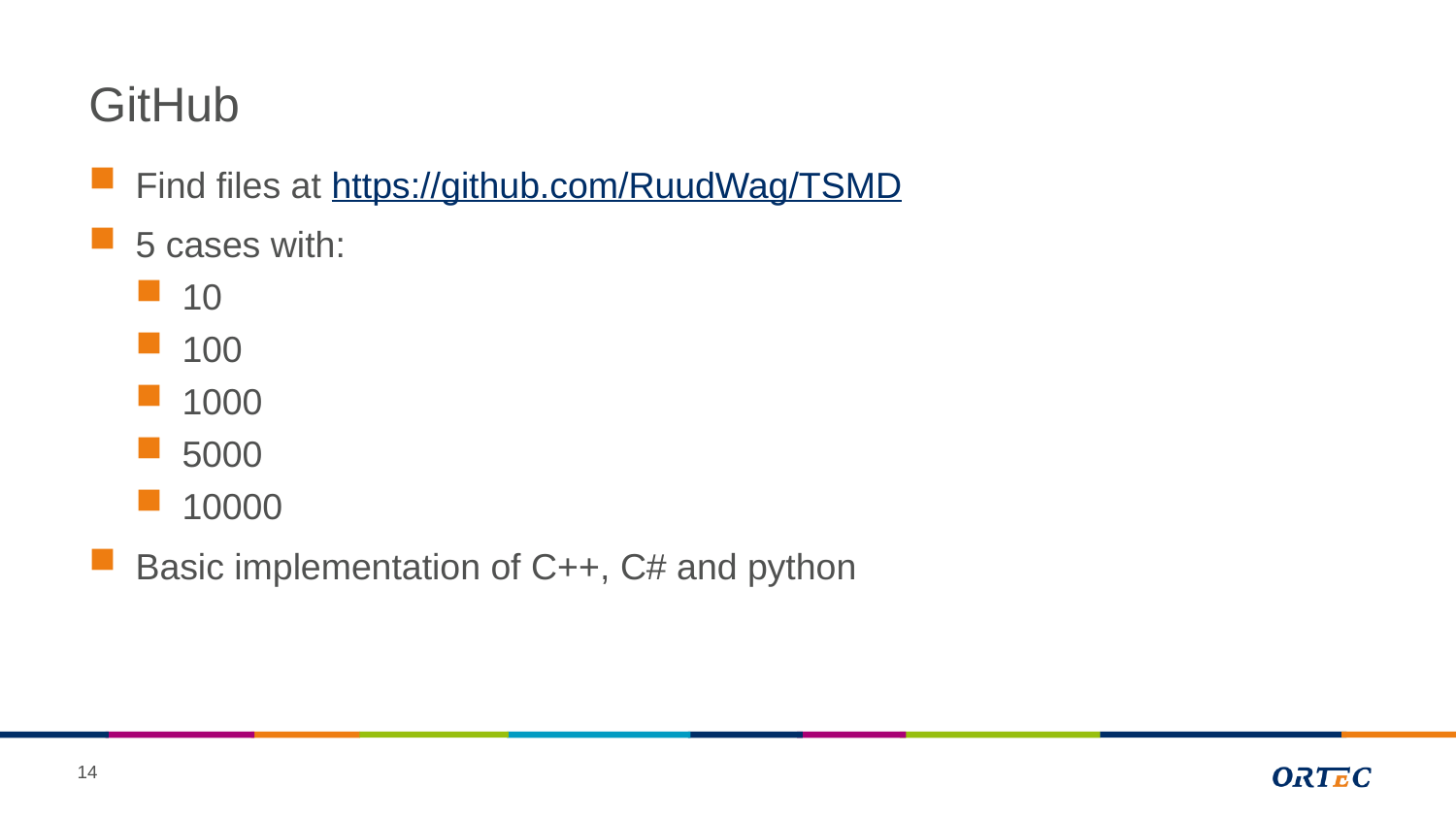

# GitHub
Find files at https://github.com/RuudWag/TSMD
5 cases with:
10
100
1000
5000
10000
Basic implementation of C++, C# and python
14